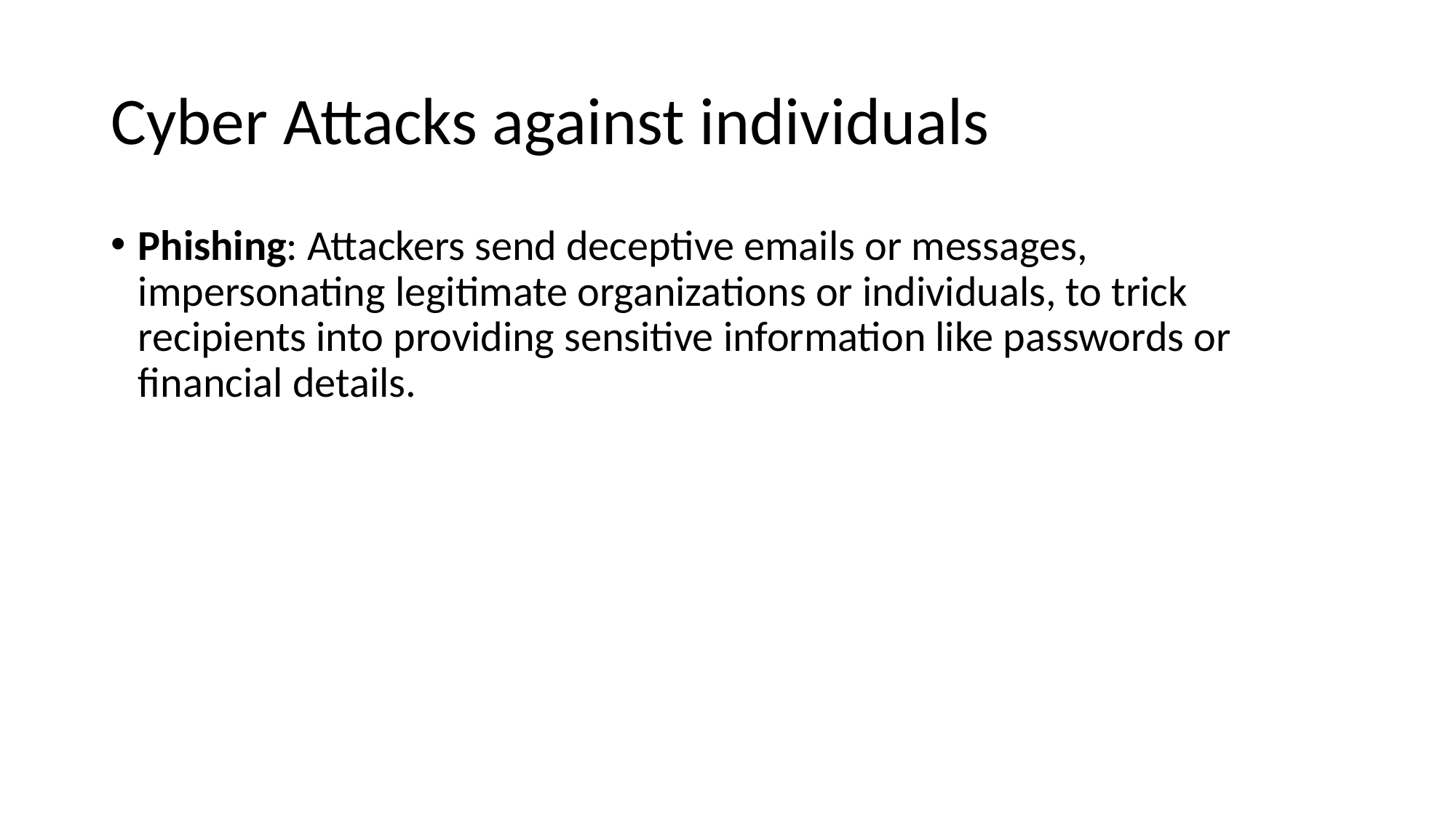

# Cyber Attacks against individuals
Phishing: Attackers send deceptive emails or messages, impersonating legitimate organizations or individuals, to trick recipients into providing sensitive information like passwords or financial details.